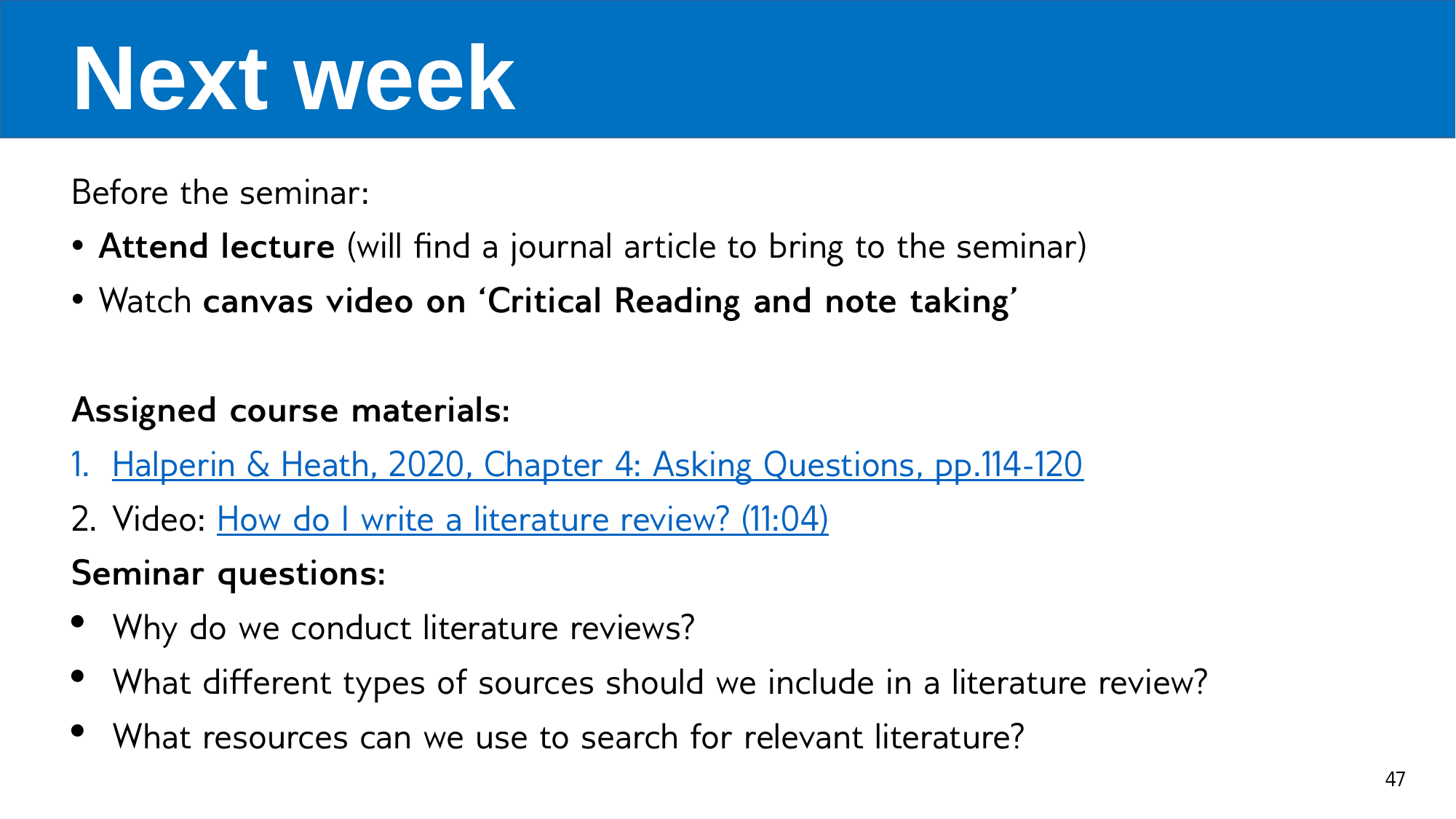

# Next week
Before the seminar:
Attend lecture (will find a journal article to bring to the seminar)
Watch canvas video on ‘Critical Reading and note taking’

Assigned course materials:
Halperin & Heath, 2020, Chapter 4: Asking Questions, pp.114-120
Video: How do I write a literature review? (11:04)
Seminar questions:
Why do we conduct literature reviews?
What different types of sources should we include in a literature review?
What resources can we use to search for relevant literature?

47